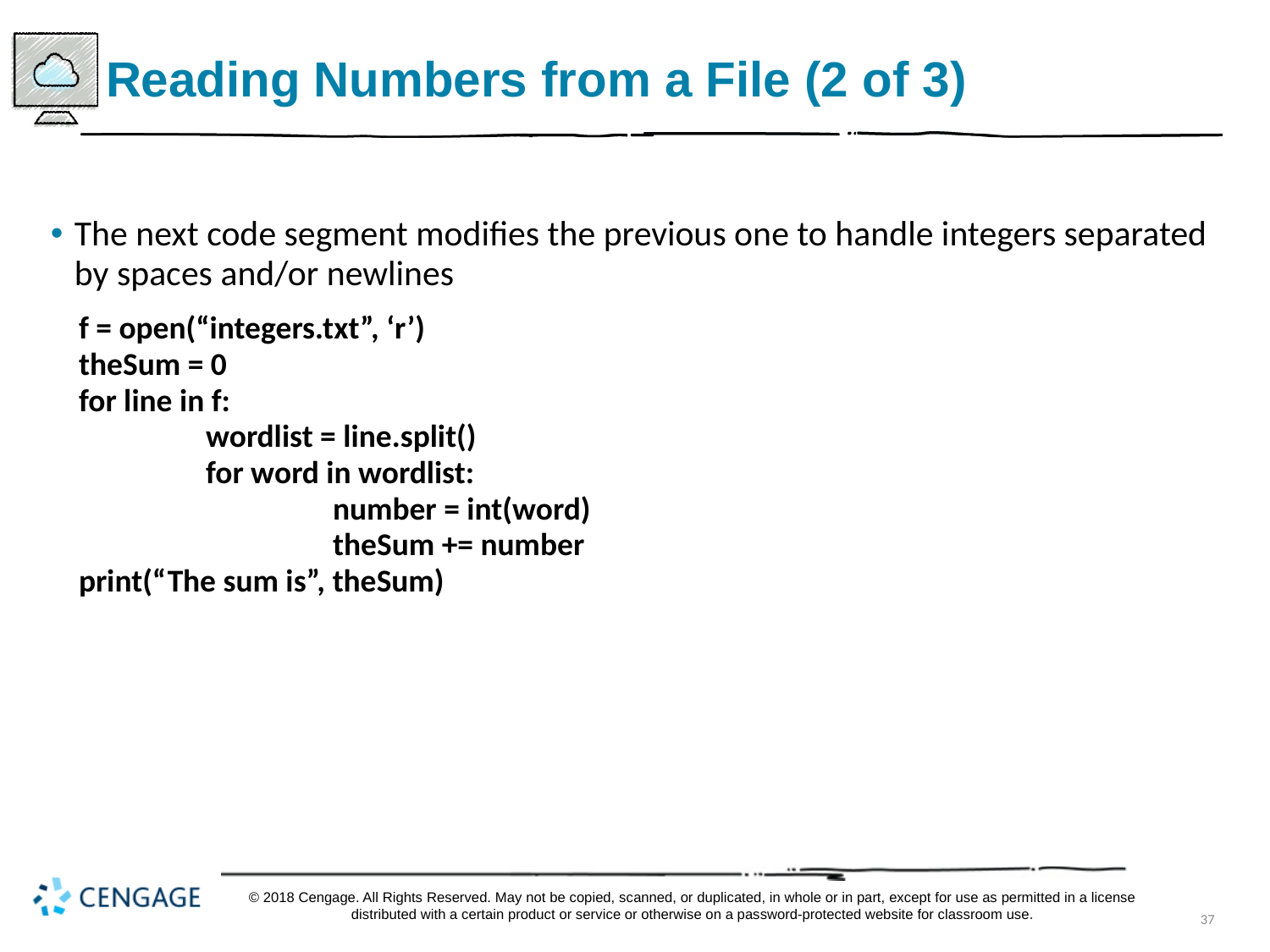

# Reading Numbers from a File (2 of 3)
The next code segment modifies the previous one to handle integers separated by spaces and/or newlines
f = open(“integers.txt”, ‘r’)
theSum = 0
for line in f:
	wordlist = line.split()
	for word in wordlist:
		number = int(word)
		theSum += number
print(“The sum is”, theSum)
© 2018 Cengage. All Rights Reserved. May not be copied, scanned, or duplicated, in whole or in part, except for use as permitted in a license distributed with a certain product or service or otherwise on a password-protected website for classroom use.